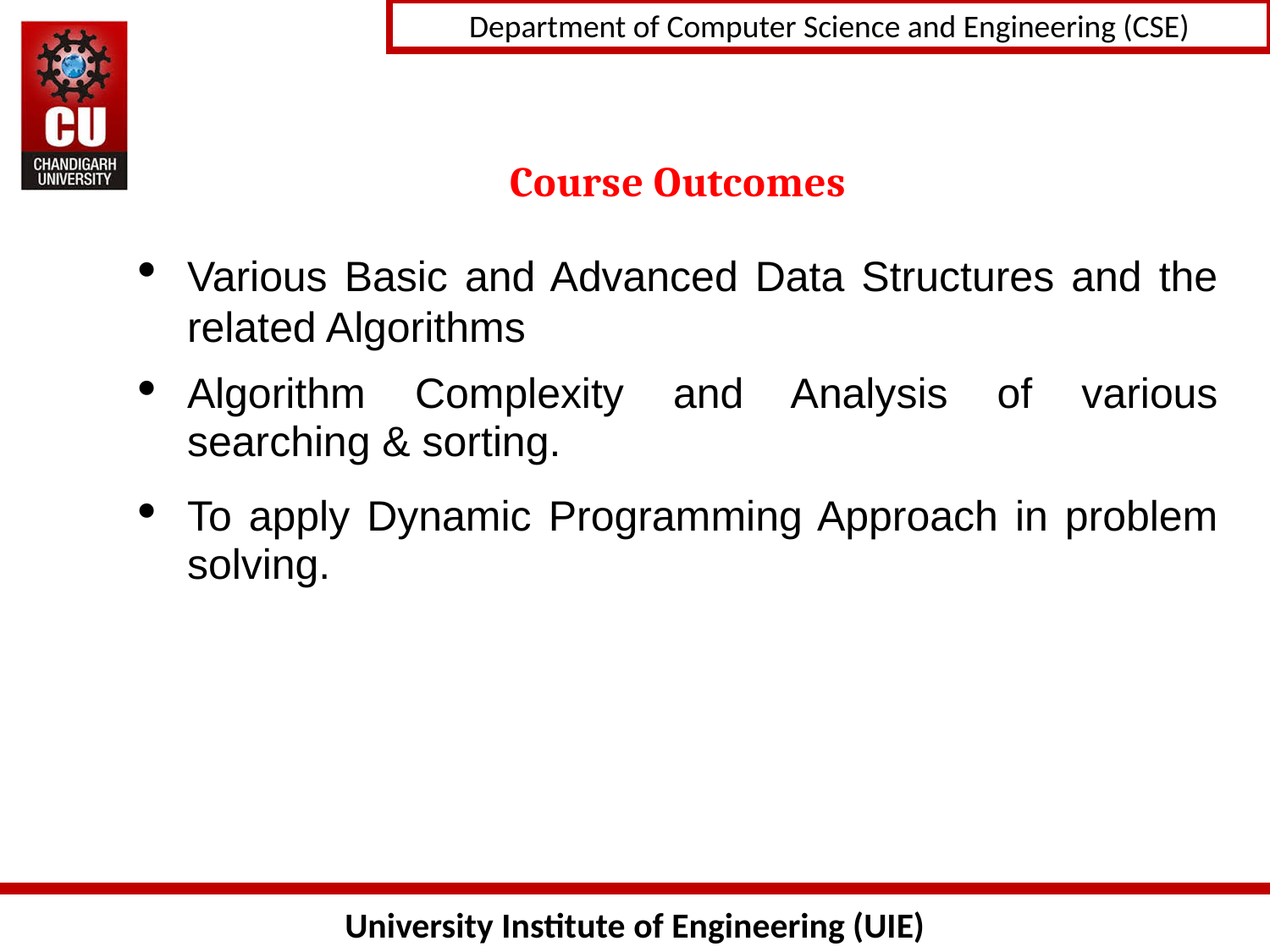

# Course Outcomes
Various Basic and Advanced Data Structures and the related Algorithms
Algorithm Complexity and Analysis of various searching & sorting.
To apply Dynamic Programming Approach in problem solving.